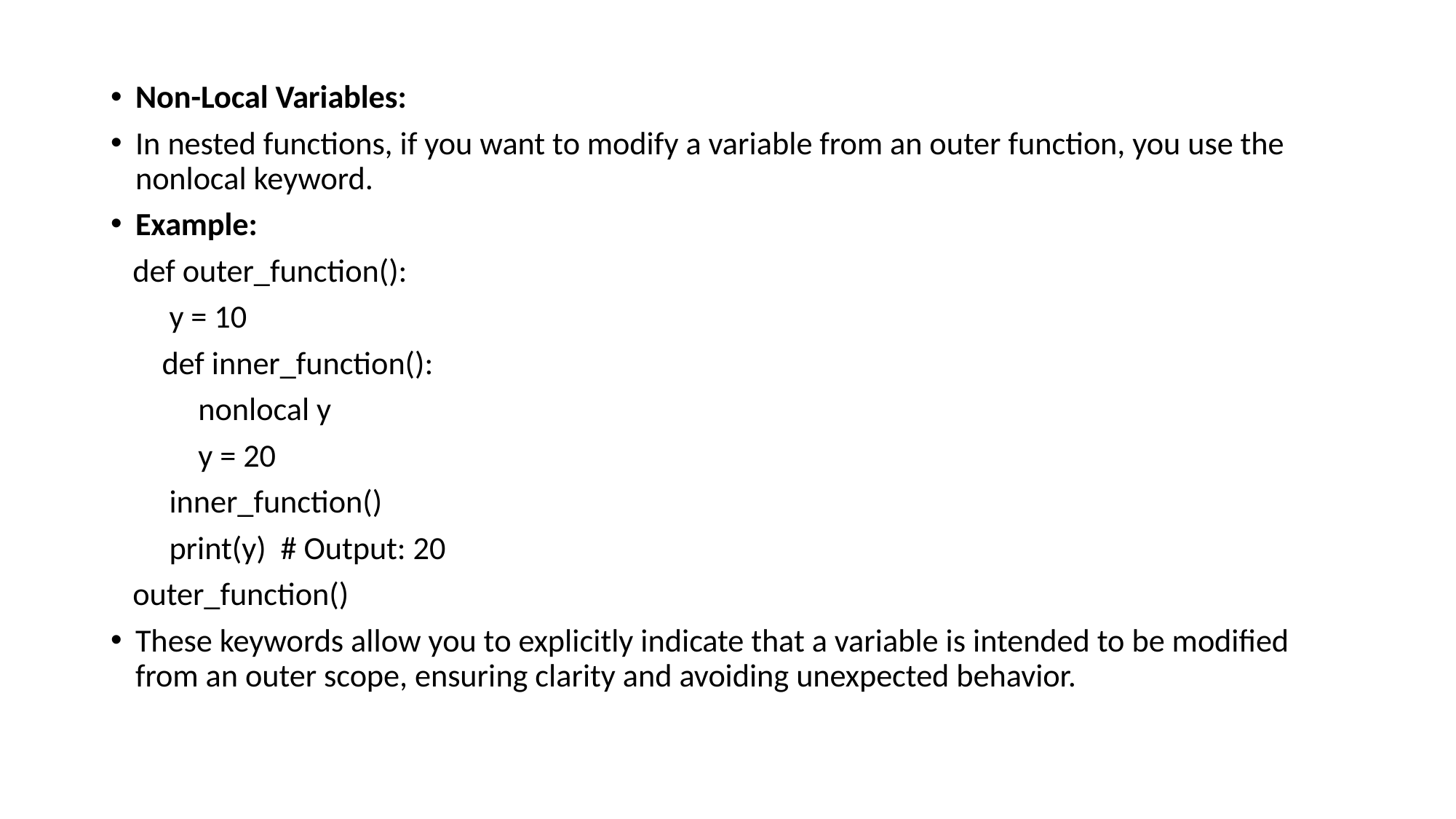

Non-Local Variables:
In nested functions, if you want to modify a variable from an outer function, you use the nonlocal keyword.
Example:
   def outer_function():
        y = 10
       def inner_function():
            nonlocal y
            y = 20
        inner_function()
        print(y)  # Output: 20
   outer_function()
These keywords allow you to explicitly indicate that a variable is intended to be modified from an outer scope, ensuring clarity and avoiding unexpected behavior.